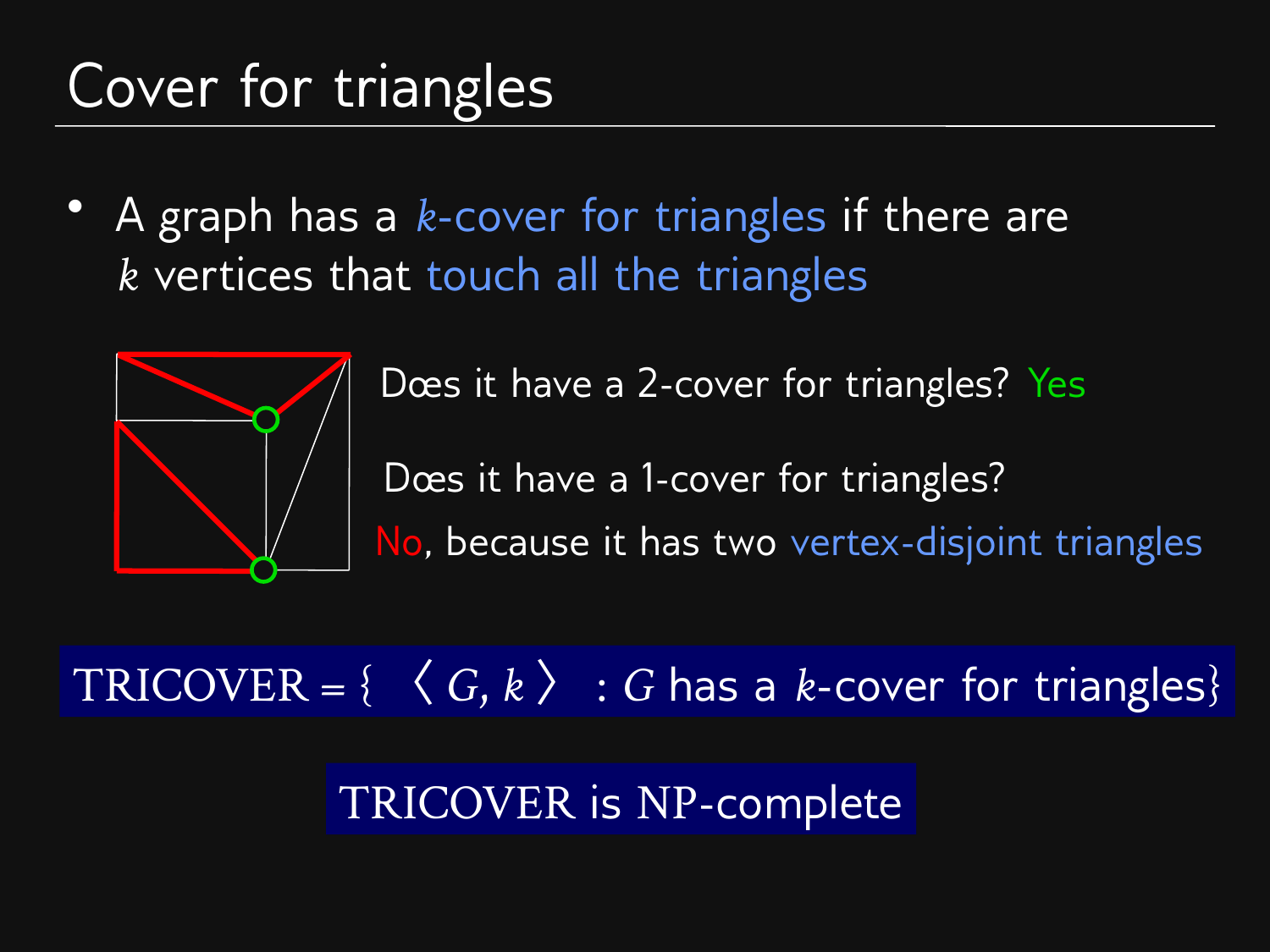

# Cover for triangles
A graph has a k-cover for triangles if there are
k vertices that touch all the triangles
Does it have a 2-cover for triangles?
Yes

Does it have a 1-cover for triangles?
No, because it has two vertex-disjoint triangles

TRICOVER = {〈G, k〉: G has a k-cover for triangles}
TRICOVER is NP-complete